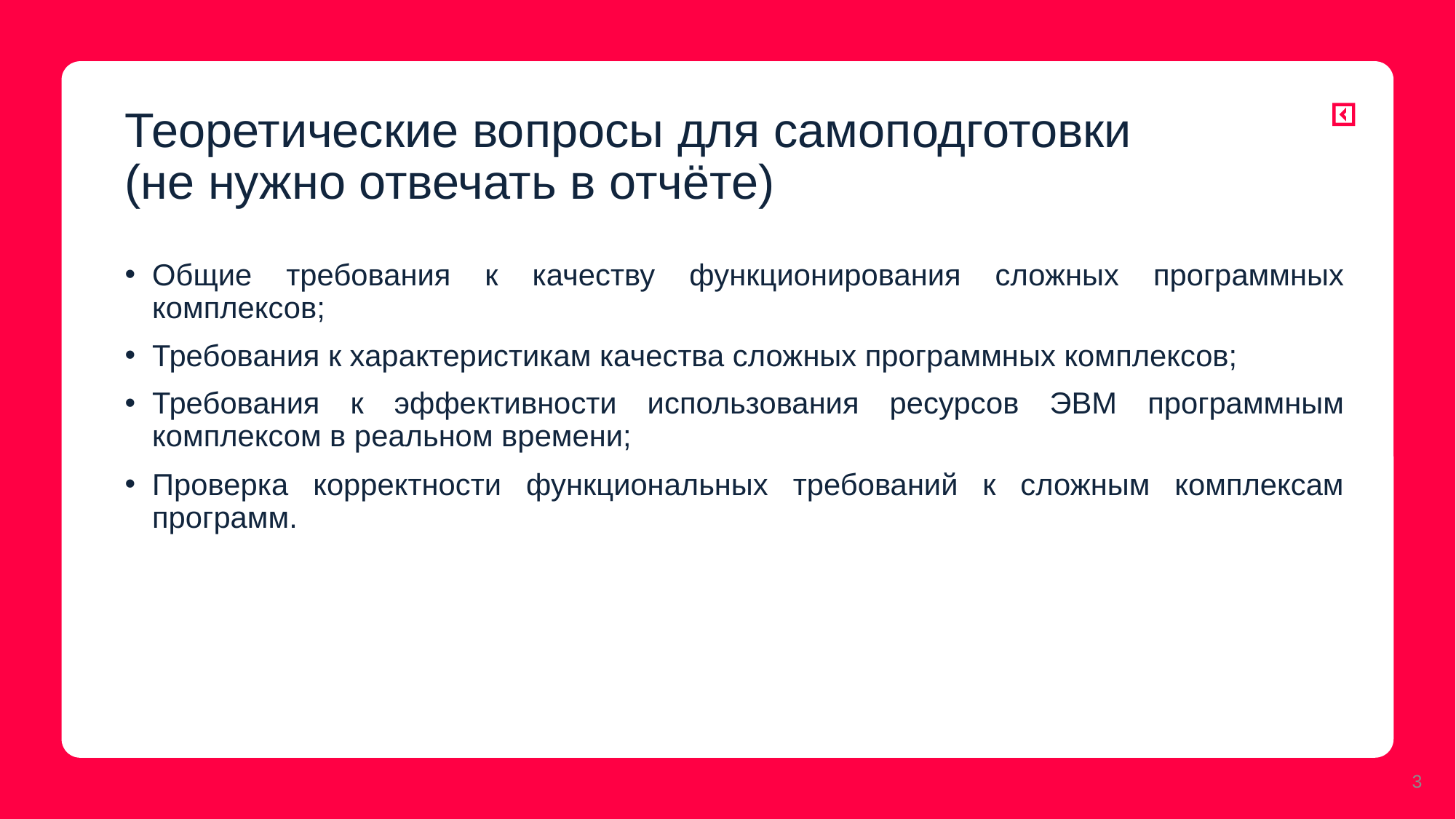

# Теоретические вопросы для самоподготовки (не нужно отвечать в отчёте)
Общие требования к качеству функционирования сложных программных комплексов;
Требования к характеристикам качества сложных программных комплексов;
Требования к эффективности использования ресурсов ЭВМ программным комплексом в реальном времени;
Проверка корректности функциональных требований к сложным комплексам программ.
3